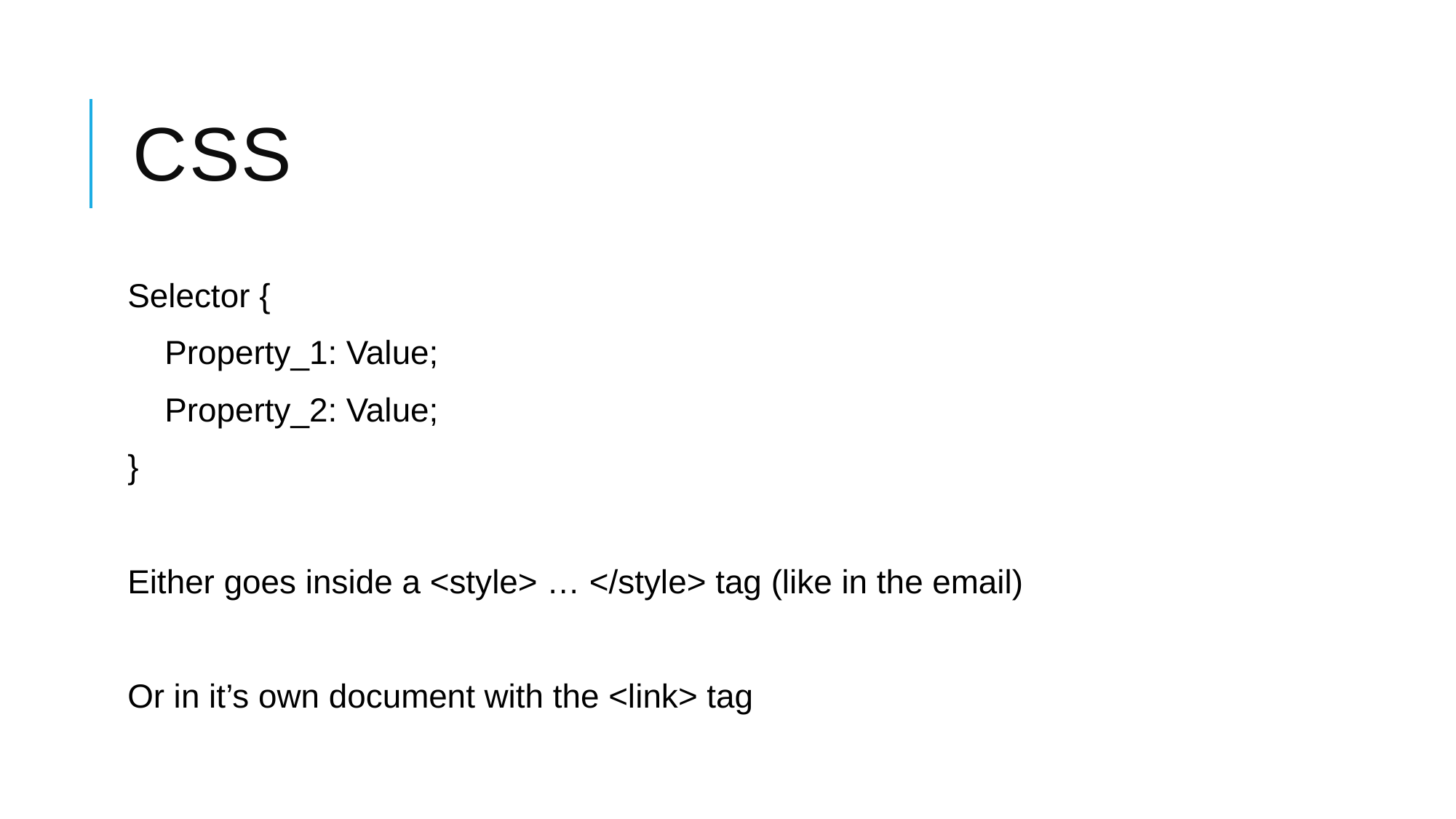

# CSS
Selector {
    Property_1: Value;
    Property_2: Value;
}

Either goes inside a <style> … </style> tag (like in the email)

Or in it’s own document with the <link> tag